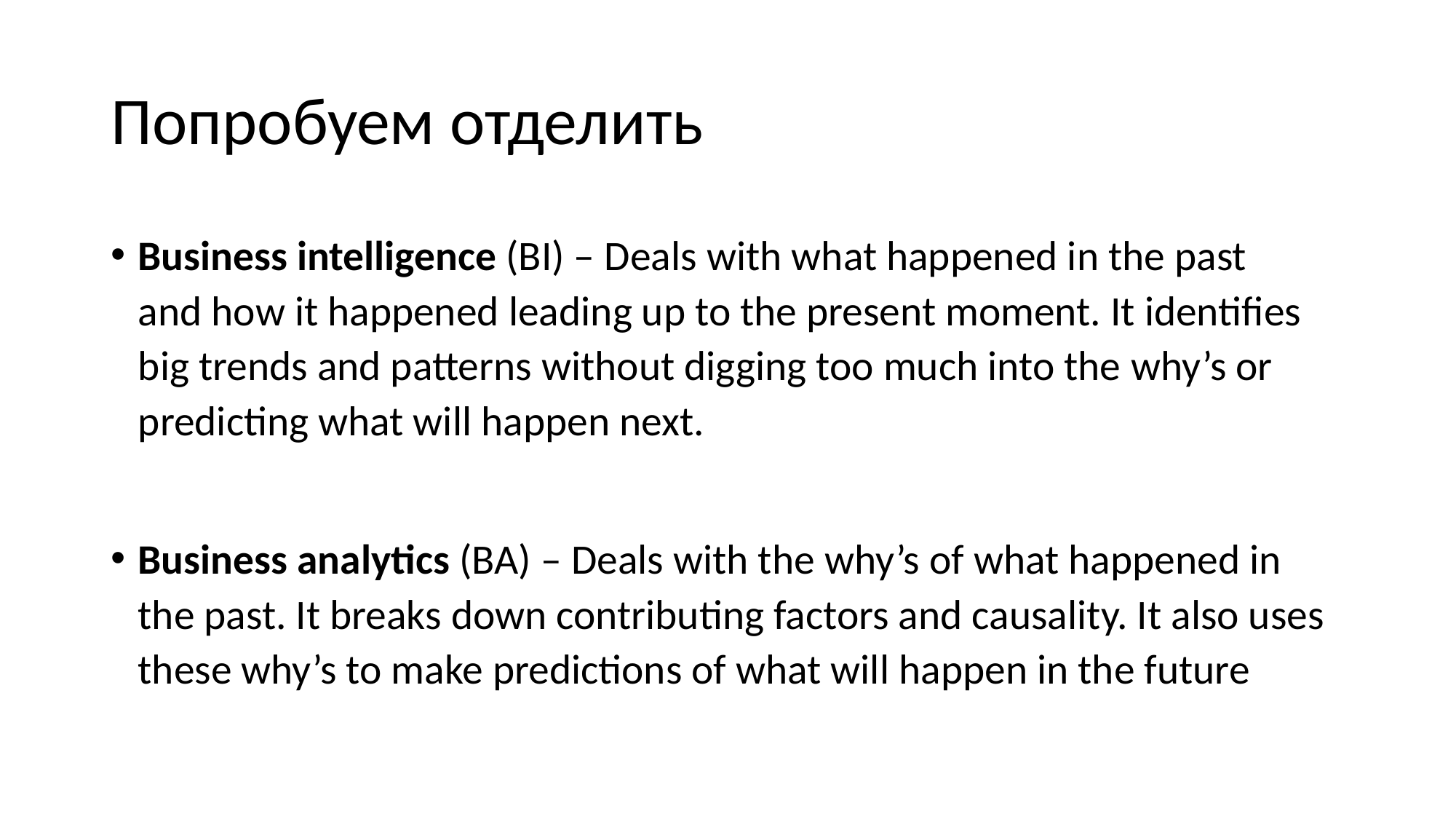

# Попробуем отделить
Business intelligence (BI) – Deals with what happened in the past and how it happened leading up to the present moment. It identifies big trends and patterns without digging too much into the why’s or predicting what will happen next.

Business analytics (BA) – Deals with the why’s of what happened in the past. It breaks down contributing factors and causality. It also uses these why’s to make predictions of what will happen in the future